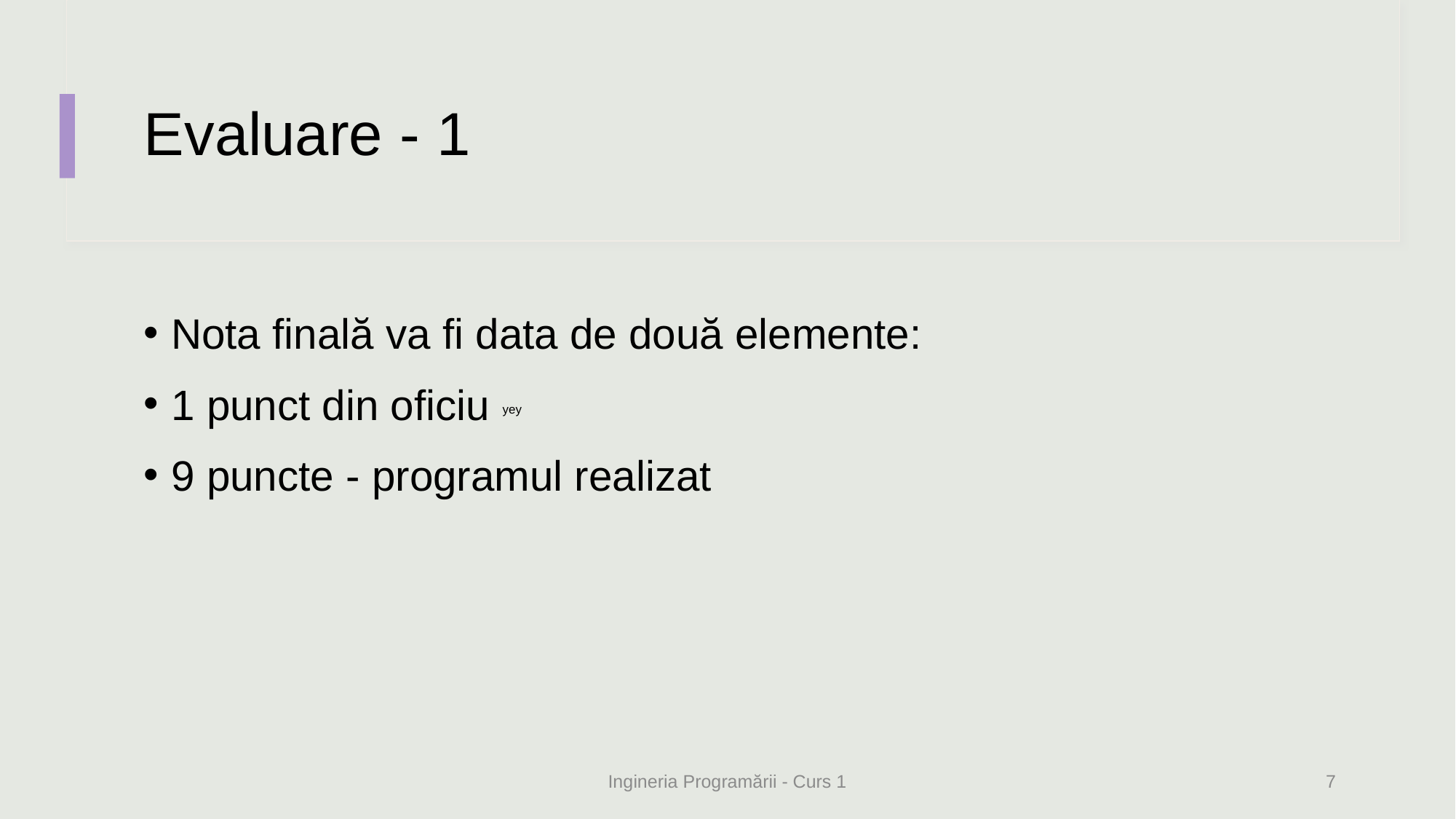

# Evaluare - 1
Nota finală va fi data de două elemente:
1 punct din oficiu yey
9 puncte - programul realizat
Ingineria Programării - Curs 1
7